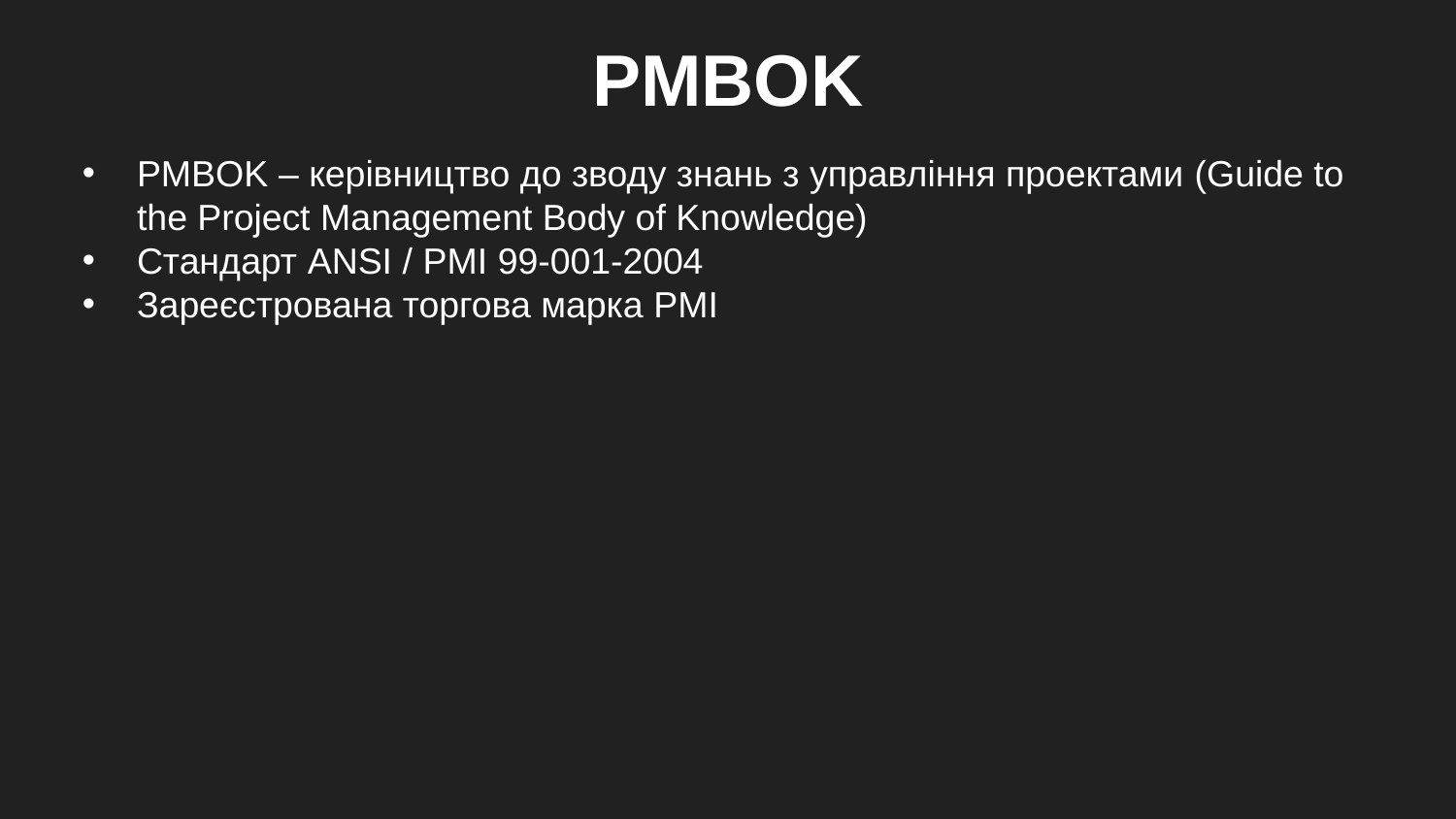

# PMBOK
PMBOK – керівництво до зводу знань з управління проектами (Guide to the Project Management Body of Knowledge)
Стандарт ANSI / PMI 99-001-2004
Зареєстрована торгова марка PMI